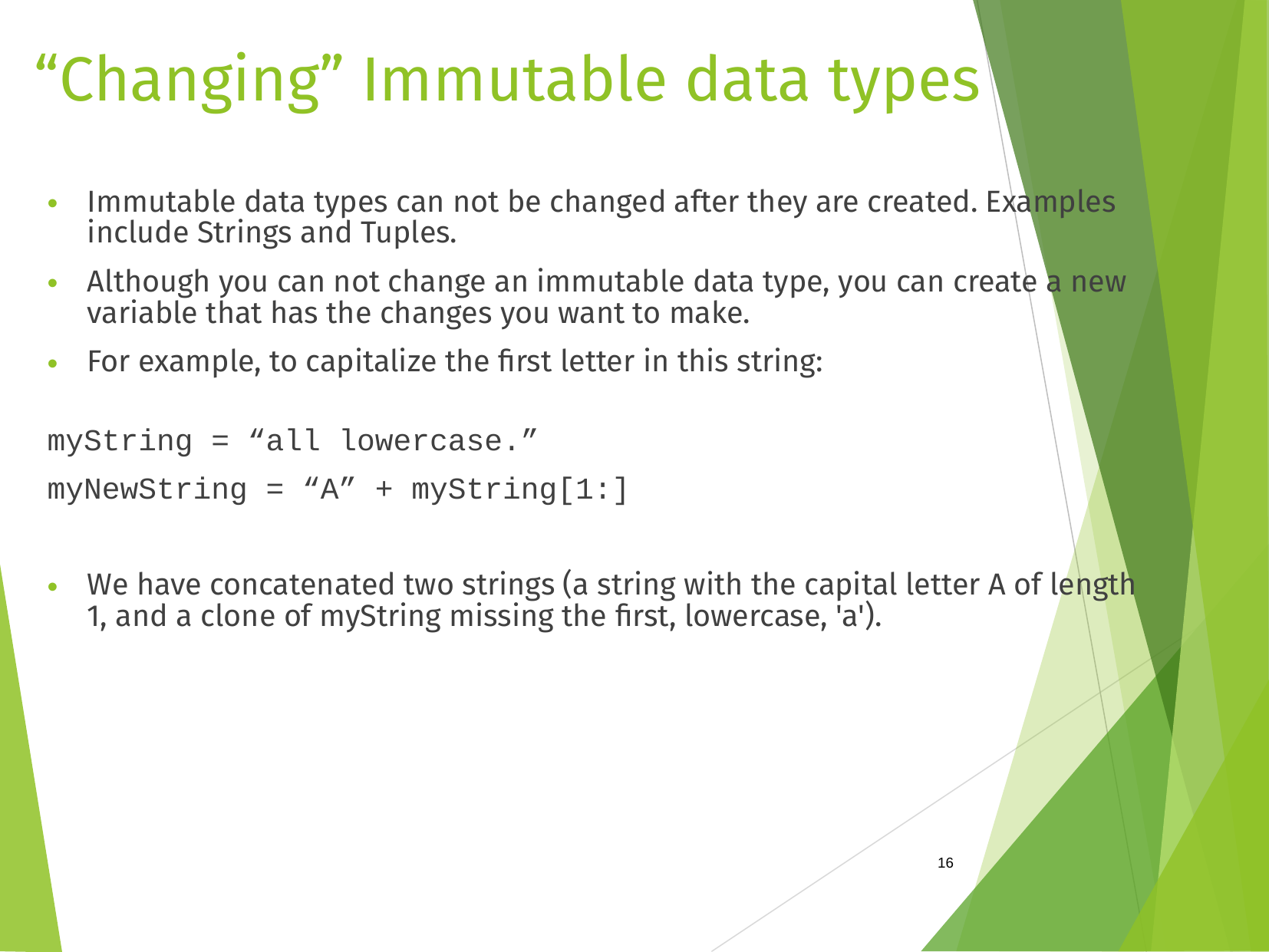

# “Changing” Immutable data types
Immutable data types can not be changed after they are created. Examples include Strings and Tuples.
Although you can not change an immutable data type, you can create a new variable that has the changes you want to make.
For example, to capitalize the first letter in this string:
myString = “all lowercase.”
myNewString = “A” + myString[1:]

We have concatenated two strings (a string with the capital letter A of length 1, and a clone of myString missing the first, lowercase, 'a').

16